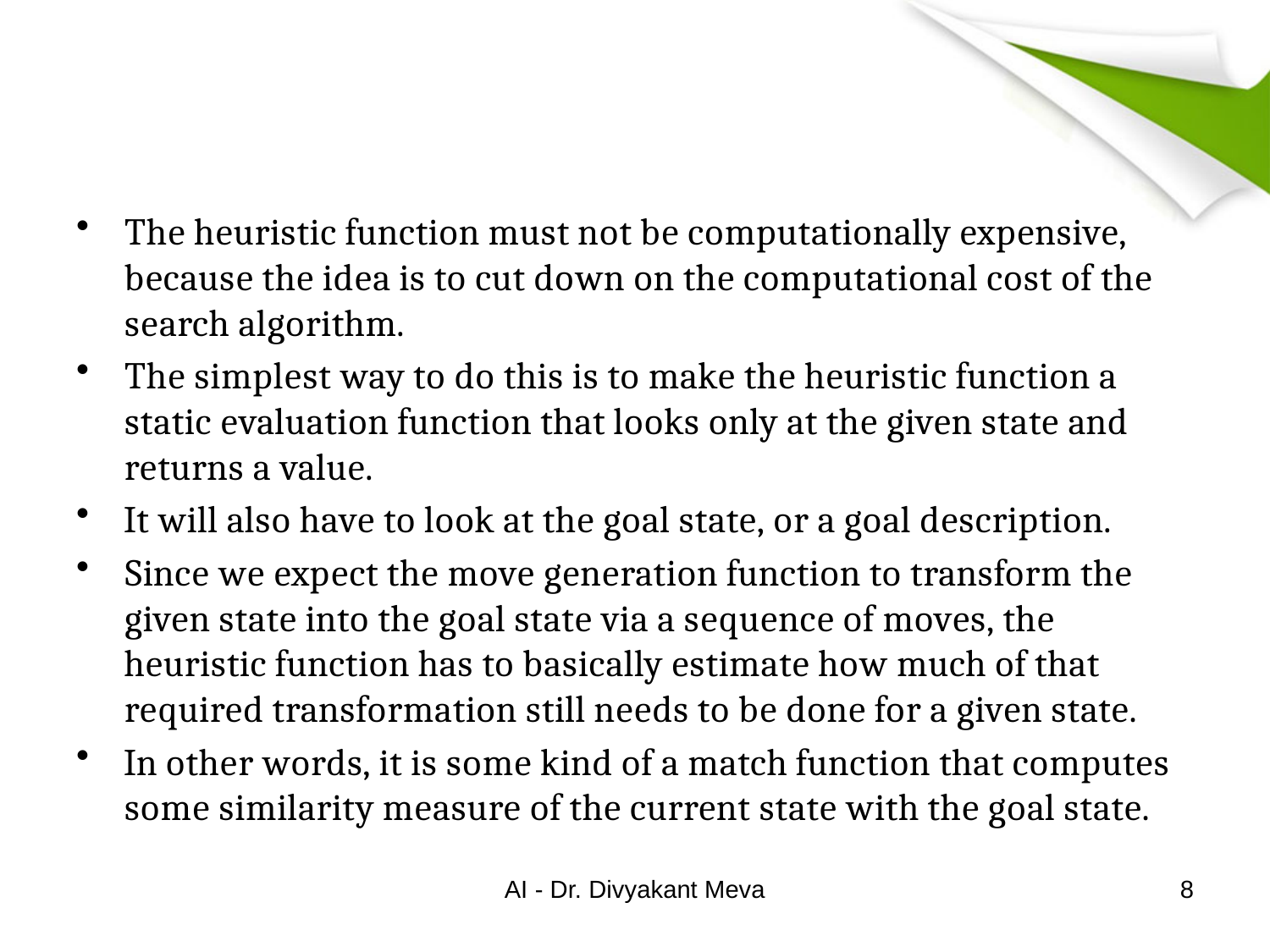

#
The heuristic function must not be computationally expensive, because the idea is to cut down on the computational cost of the search algorithm.
The simplest way to do this is to make the heuristic function a static evaluation function that looks only at the given state and returns a value.
It will also have to look at the goal state, or a goal description.
Since we expect the move generation function to transform the given state into the goal state via a sequence of moves, the heuristic function has to basically estimate how much of that required transformation still needs to be done for a given state.
In other words, it is some kind of a match function that computes some similarity measure of the current state with the goal state.

AI - Dr. Divyakant Meva
8